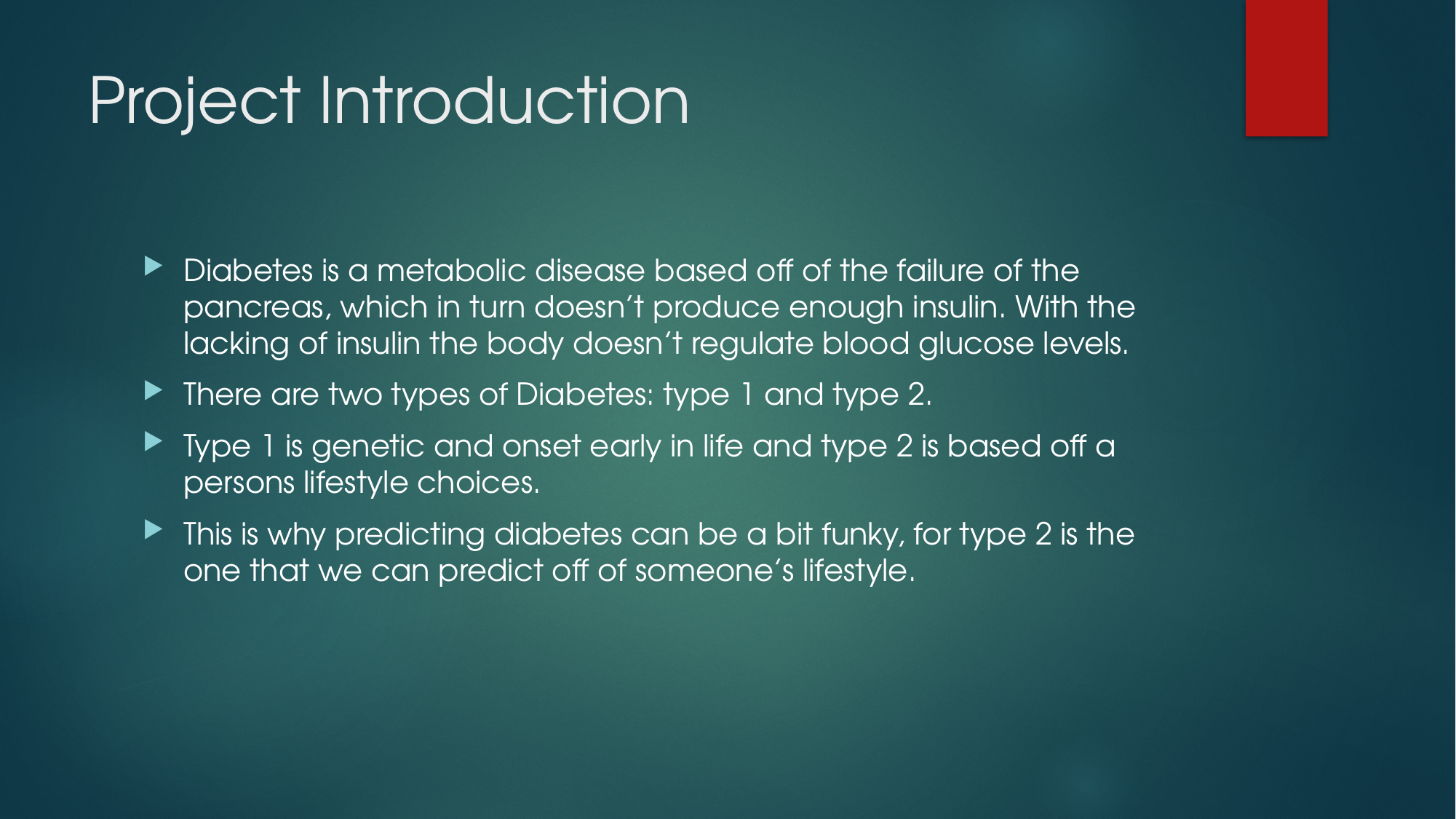

# Project Introduction
Diabetes is a metabolic disease based off of the failure of the pancreas, which in turn doesn’t produce enough insulin. With the lacking of insulin the body doesn’t regulate blood glucose levels.
There are two types of Diabetes: type 1 and type 2.
Type 1 is genetic and onset early in life and type 2 is based off a persons lifestyle choices.
This is why predicting diabetes can be a bit funky, for type 2 is the one that we can predict off of someone’s lifestyle.